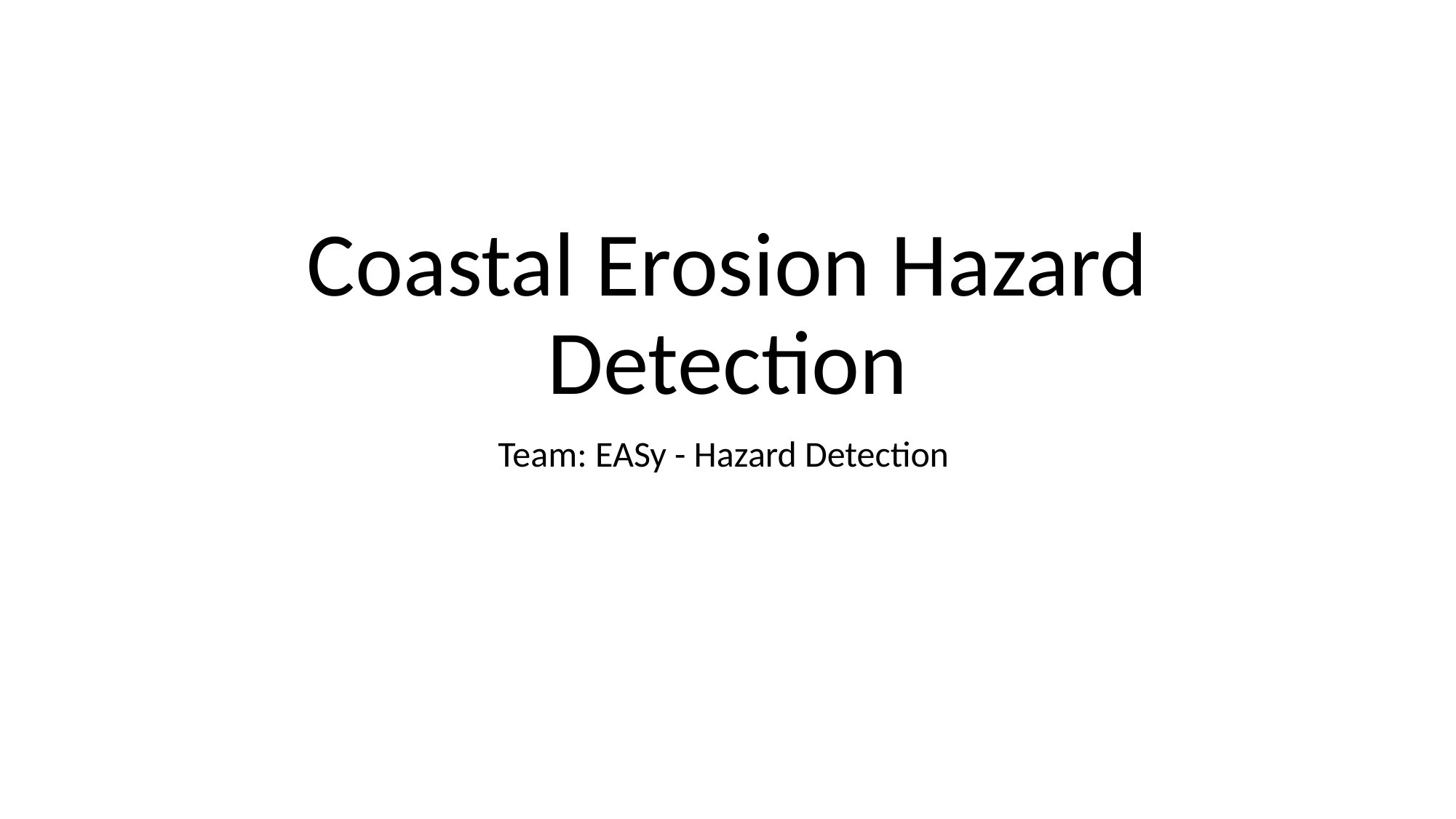

# Coastal Erosion Hazard Detection
Team: EASy - Hazard Detection